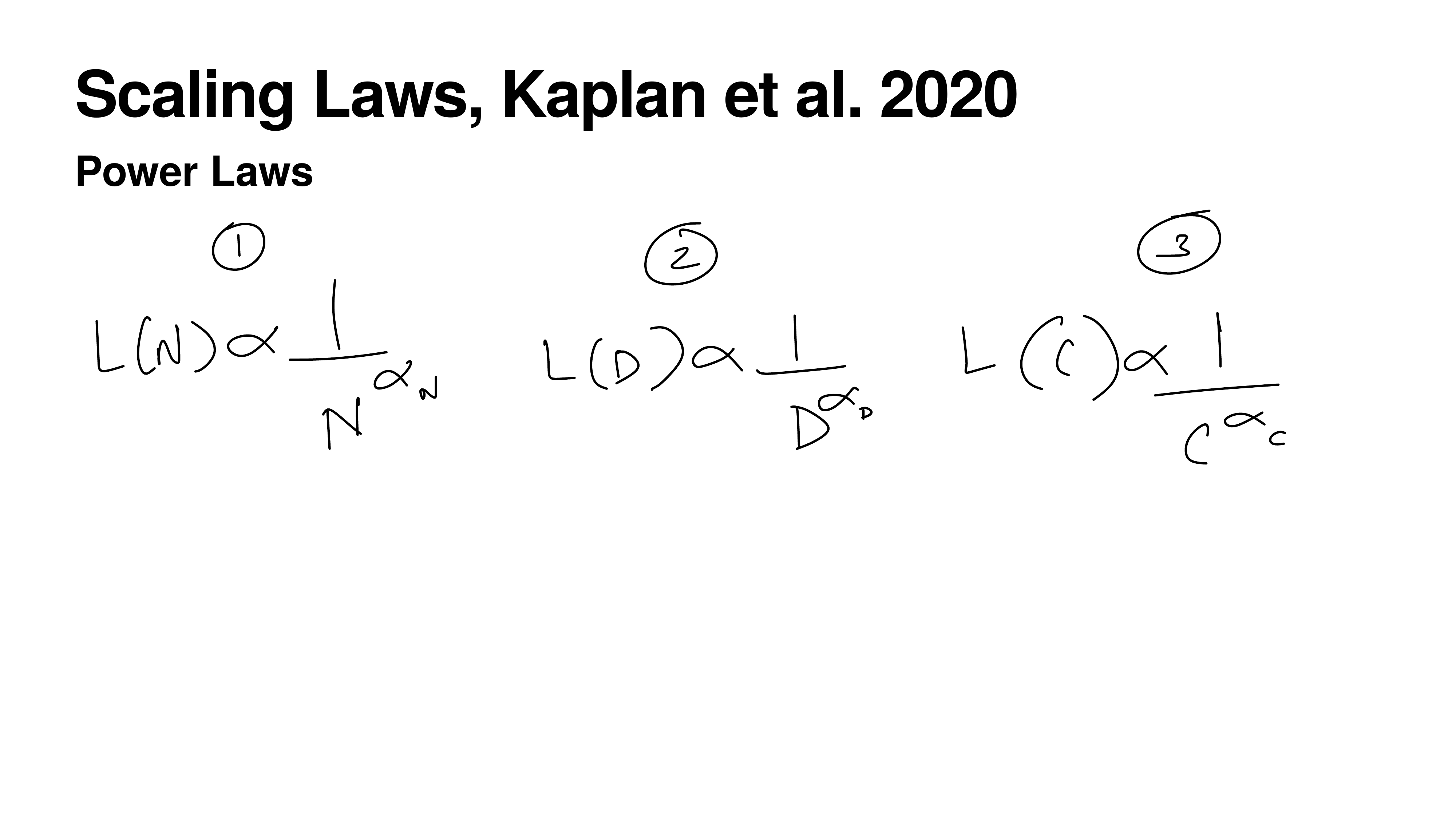

# Scaling Laws, Kaplan et al. 2020
Power Laws